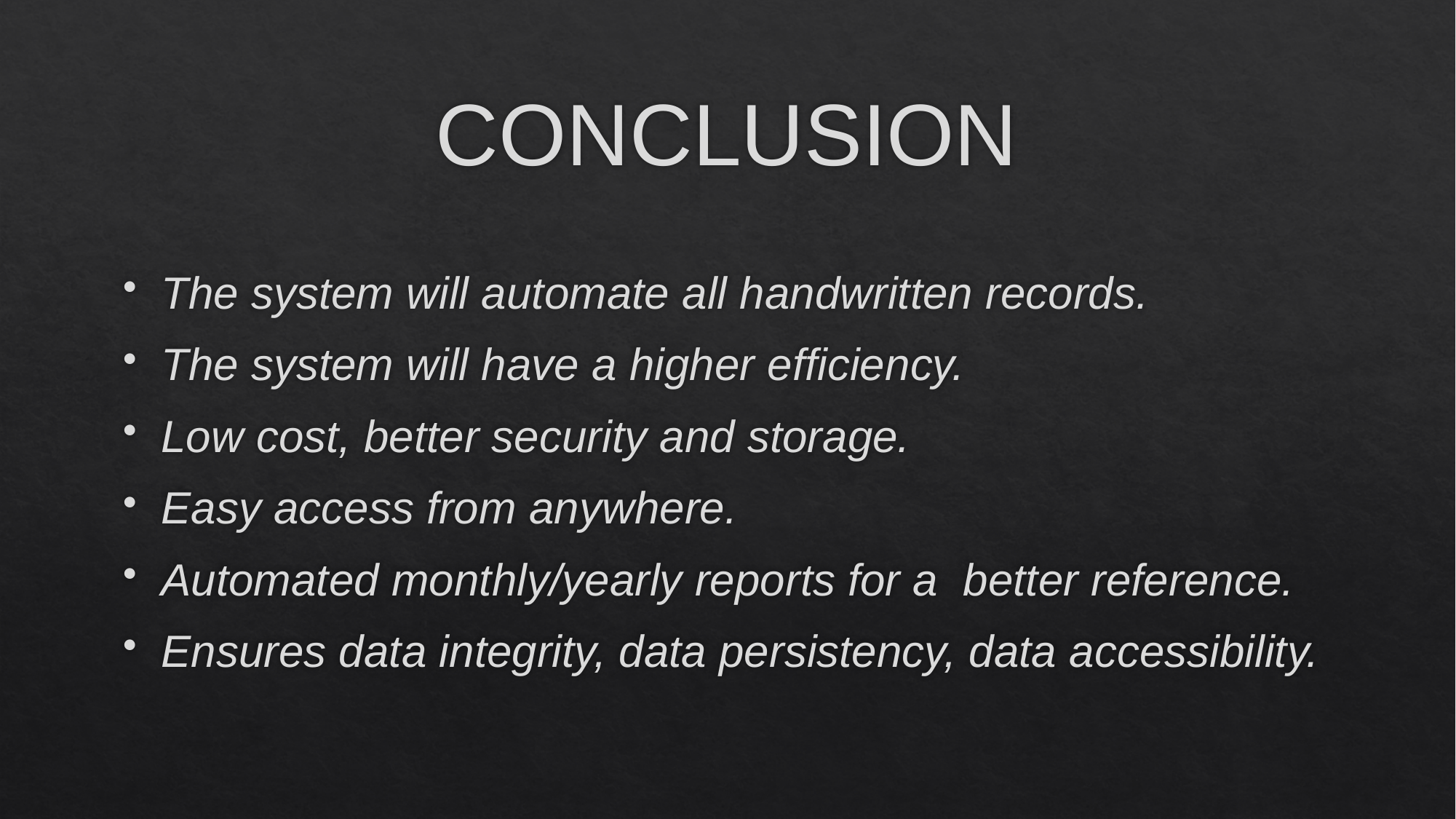

# CONCLUSION

The system will automate all handwritten records.
The system will have a higher efficiency.
Low cost, better security and storage.
Easy access from anywhere.
Automated monthly/yearly reports for a  better reference.
Ensures data integrity, data persistency, data accessibility.